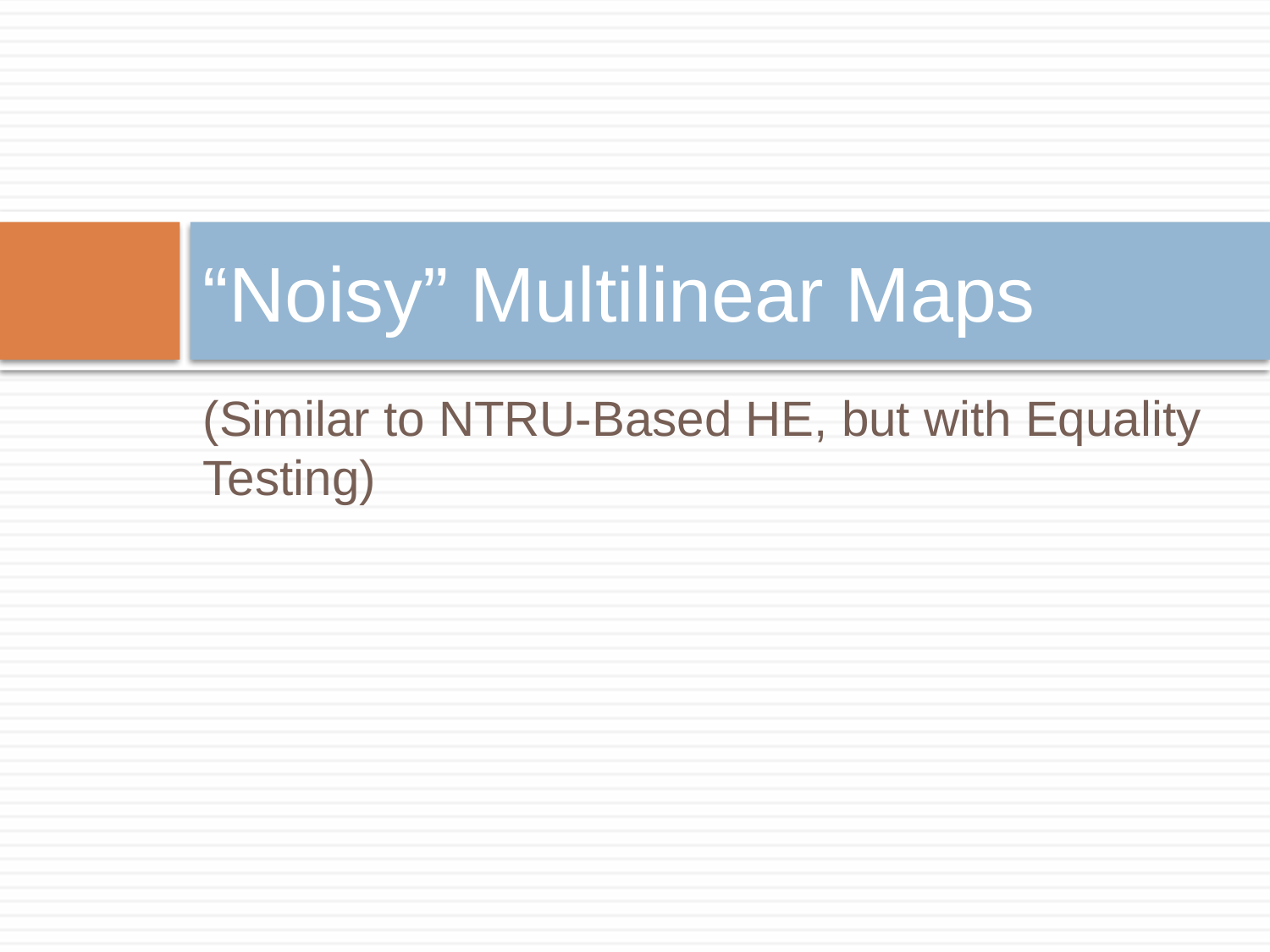

# “Noisy” Multilinear Maps
(Similar to NTRU-Based HE, but with Equality Testing)